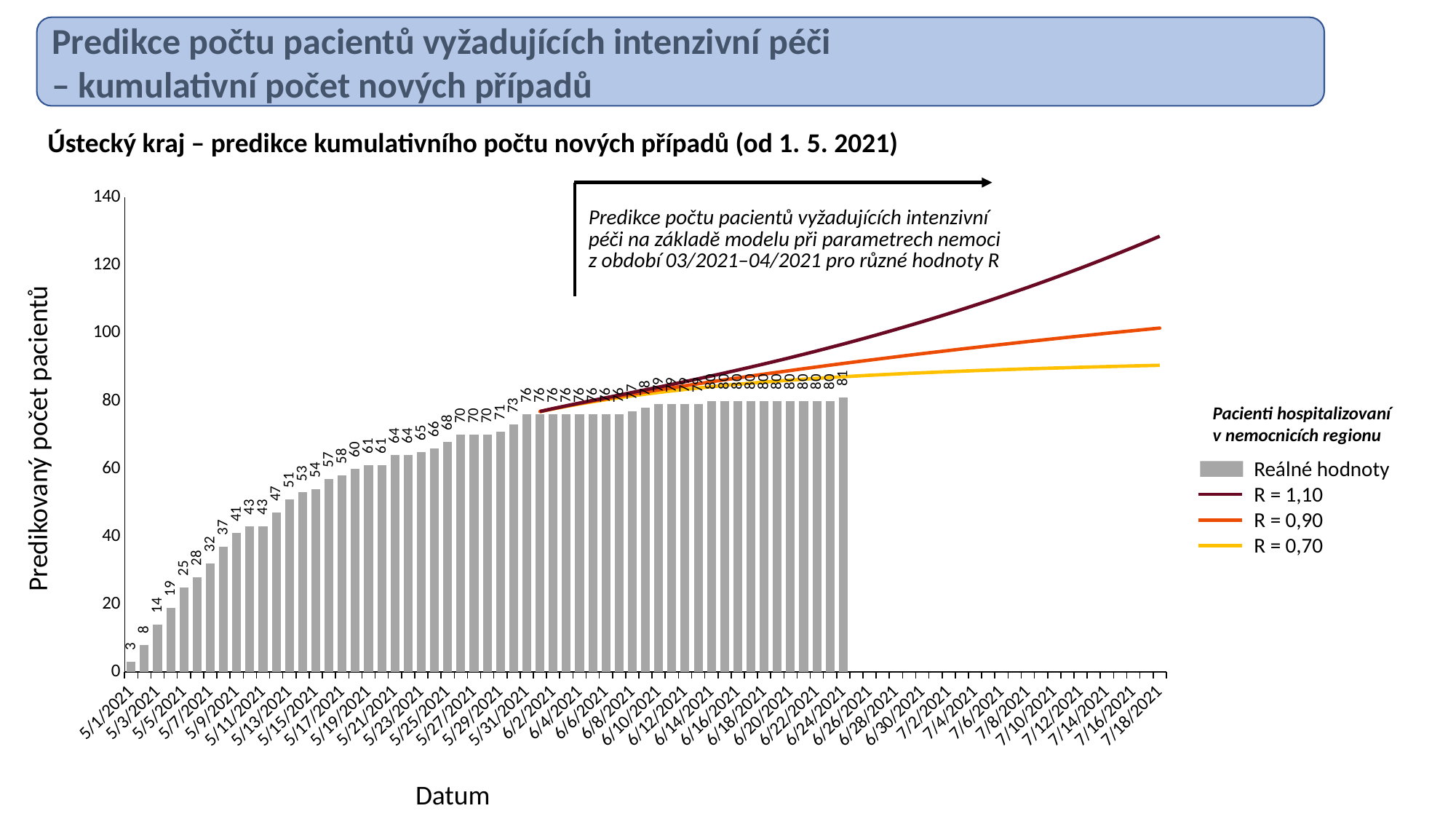

Predikce počtu pacientů vyžadujících intenzivní péči
– kumulativní počet nových případů
Ústecký kraj – predikce kumulativního počtu nových případů (od 1. 5. 2021)

### Chart

| Category |  |  |  |  |  |
|---|---|---|---|---|---|
| 44317 | 3.0 | None | None | None | None |
| 44318 | 8.0 | None | None | None | None |
| 44319 | 14.0 | None | None | None | None |
| 44320 | 19.0 | None | None | None | None |
| 44321 | 25.0 | None | None | None | None |
| 44322 | 28.0 | None | None | None | None |
| 44323 | 32.0 | None | None | None | None |
| 44324 | 37.0 | None | None | None | None |
| 44325 | 41.0 | None | None | None | None |
| 44326 | 43.0 | None | None | None | None |
| 44327 | 43.0 | None | None | None | None |
| 44328 | 47.0 | None | None | None | None |
| 44329 | 51.0 | None | None | None | None |
| 44330 | 53.0 | None | None | None | None |
| 44331 | 54.0 | None | None | None | None |
| 44332 | 57.0 | None | None | None | None |
| 44333 | 58.0 | None | None | None | None |
| 44334 | 60.0 | None | None | None | None |
| 44335 | 61.0 | None | None | None | None |
| 44336 | 61.0 | None | None | None | None |
| 44337 | 64.0 | None | None | None | None |
| 44338 | 64.0 | None | None | None | None |
| 44339 | 65.0 | None | None | None | None |
| 44340 | 66.0 | None | None | None | None |
| 44341 | 68.0 | None | None | None | None |
| 44342 | 70.0 | None | None | None | None |
| 44343 | 70.0 | None | None | None | None |
| 44344 | 70.0 | None | None | None | None |
| 44345 | 71.0 | None | None | None | None |
| 44346 | 73.0 | None | None | None | None |
| 44347 | 76.0 | None | None | None | None |
| 44348 | 76.0 | 76.86064311906162 | None | 76.87676645906856 | 76.89288979907542 |
| 44349 | 76.0 | 77.6581626623004 | None | 77.70437026287749 | 77.75102573401007 |
| 44350 | 76.0 | 78.40675102387944 | None | 78.49467184388453 | 78.58320440251633 |
| 44351 | 76.0 | 79.10536962576853 | None | 79.24523213716836 | 79.38538764159966 |
| 44352 | 76.0 | 79.75595924605499 | None | 79.95957934706026 | 80.16524888657752 |
| 44353 | 76.0 | 80.3741159013244 | None | 80.65553748881834 | 80.94369192613601 |
| 44354 | 76.0 | 80.96007964414386 | None | 81.33583386637709 | 81.72701320405636 |
| 44355 | 77.0 | 81.50806741183843 | None | 81.99506638291942 | 82.51192128845969 |
| 44356 | 78.0 | 82.02349326765338 | None | 82.6368581308862 | 83.29953696296388 |
| 44357 | 79.0 | 82.51138421690146 | None | 83.2653563589741 | 84.09340436666321 |
| 44358 | 79.0 | 82.96946768110945 | None | 83.87760522085907 | 84.89261232152359 |
| 44359 | 79.0 | 83.40386011360935 | None | 84.48041487881366 | 85.70634059920353 |
| 44360 | 79.0 | 83.81553987400304 | None | 85.07470368753438 | 86.53699143455192 |
| 44361 | 80.0 | 84.20610164207955 | None | 85.66089612299005 | 87.38415299437965 |
| 44362 | 80.0 | 84.57600981241947 | None | 86.23826448751034 | 88.24709192936918 |
| 44363 | 80.0 | 84.92510377636212 | None | 86.80509805533305 | 89.12335882179862 |
| 44364 | 80.0 | 85.25553093653551 | None | 87.36301072973052 | 90.01618594583404 |
| 44365 | 80.0 | 85.56818807812151 | None | 87.91266725476343 | 90.92675274626377 |
| 44366 | 80.0 | 85.86436140380508 | None | 88.45408383232096 | 91.85548873982778 |
| 44367 | 80.0 | 86.14660591902188 | None | 88.98905163552278 | 92.80446498505124 |
| 44368 | 80.0 | 86.41513912520473 | None | 89.51764677471797 | 93.77272469317558 |
| 44369 | 80.0 | 86.67007144773123 | None | 90.03861252458434 | 94.75910262867177 |
| 44370 | 80.0 | 86.91223194896622 | None | 90.55204722386307 | 95.76505958371742 |
| 44371 | 81.0 | 87.14271349946442 | None | 91.05897739125204 | 96.79208001161788 |
| 44372 | 0.0 | 87.36221068556426 | None | 91.55936172685249 | 97.84004916626623 |
| 44373 | 0.0 | 87.57081391049861 | None | 92.05279007689956 | 98.9082664130747 |
| 44374 | 0.0 | 87.76989842893093 | None | 92.53983293053912 | 99.99815784725891 |
| 44375 | 0.0 | 87.96023148468264 | None | 93.02122037258994 | 101.11031965681563 |
| 44376 | 0.0 | 88.14230253603682 | None | 93.4963035280231 | 102.24426088205905 |
| 44377 | 0.0 | 88.3162101858599 | None | 93.96550565346799 | 103.40141933557699 |
| 44378 | 0.0 | 88.48252819818798 | None | 94.428824875444 | 104.58130622022041 |
| 44379 | 0.0 | 88.64169929169618 | None | 94.88637547980736 | 105.78491226199337 |
| 44380 | 0.0 | 88.79448008888205 | None | 95.33821482799723 | 107.01227170409898 |
| 44381 | 0.0 | 88.9408499845496 | None | 95.78441465780543 | 108.26402970795178 |
| 44382 | 0.0 | 89.08149097989103 | None | 96.22547706624798 | 109.54055243927775 |
| 44383 | 0.0 | 89.21674853311853 | None | 96.66117165693296 | 110.84262645355545 |
| 44384 | 0.0 | 89.3473577544383 | None | 97.09149041754316 | 112.17020985017973 |
| 44385 | 0.0 | 89.47283911657021 | None | 97.5169151878582 | 113.52397887963699 |
| 44386 | 0.0 | 89.5941422062208 | None | 97.93718654988729 | 114.90386482228637 |
| 44387 | 0.0 | 89.71119003279671 | None | 98.35272692688693 | 116.31093115047831 |
| 44388 | 0.0 | 89.82411811937239 | None | 98.76327653931357 | 117.7456398109426 |
| 44389 | 0.0 | 89.93350677630062 | None | 99.16924193891177 | 119.20795441789684 |
| 44390 | 0.0 | 90.0392093135409 | None | 99.57031292691889 | 120.69893917386838 |
| 44391 | 0.0 | 90.14214401319657 | None | 99.96690524881883 | 122.21912036806047 |
| 44392 | 0.0 | 90.24182262470629 | None | 100.3591506795442 | 123.76845102376112 |
| 44393 | 0.0 | 90.33867049972685 | None | 100.74670785883045 | 125.34760968306318 |
| 44394 | 0.0 | 90.43242708374157 | None | 101.13038744991314 | 126.95744863103198 |
| 44395 | 0.0 | 90.52396600759621 | None | 101.50959572885255 | 128.59842608519168 |
|  | None | None | None | None | None |
|  | None | None | None | None | None |
|  | None | None | None | None | None |
|  | None | None | None | None | None |
|  | None | None | None | None | None |
|  | None | None | None | None | None |
|  | None | None | None | None | None |
|  | None | None | None | None | None |
|  | None | None | None | None | None |
|  | None | None | None | None | None |
|  | None | None | None | None | None |
|  | None | None | None | None | None |
|  | None | None | None | None | None |
|  | None | None | None | None | None |
|  | None | None | None | None | None |
|  | None | None | None | None | None |
|  | None | None | None | None | None |
|  | None | None | None | None | None |
|  | None | None | None | None | None |
|  | None | None | None | None | None |
|  | None | None | None | None | None |
|  | None | None | None | None | None |
|  | None | None | None | None | None |
|  | None | None | None | None | None |
|  | None | None | None | None | None |
|  | None | None | None | None | None |
|  | None | None | None | None | None |
|  | None | None | None | None | None |
|  | None | None | None | None | None |
|  | None | None | None | None | None |
|  | None | None | None | None | None |
|  | None | None | None | None | None |
|  | None | None | None | None | None |
|  | None | None | None | None | None |
|  | None | None | None | None | None |
|  | None | None | None | None | None |
|  | None | None | None | None | None |
|  | None | None | None | None | None |
|  | None | None | None | None | None |
|  | None | None | None | None | None |
|  | None | None | None | None | None |
|  | None | None | None | None | None |
|  | None | None | None | None | None |
|  | None | None | None | None | None |
|  | None | None | None | None | None |
|  | None | None | None | None | None |
|  | None | None | None | None | None |
|  | None | None | None | None | None |
|  | None | None | None | None | None |
|  | None | None | None | None | None |
|  | None | None | None | None | None |
|  | None | None | None | None | None |
|  | None | None | None | None | None |
|  | None | None | None | None | None |
|  | None | None | None | None | None |
|  | None | None | None | None | None |
|  | None | None | None | None | None |
|  | None | None | None | None | None |
|  | None | None | None | None | None |
|  | None | None | None | None | None |
|  | None | None | None | None | None |
|  | None | None | None | None | None |
|  | None | None | None | None | None |
|  | None | None | None | None | None |
|  | None | None | None | None | None |
|  | None | None | None | None | None |
|  | None | None | None | None | None |
|  | None | None | None | None | None |
|  | None | None | None | None | None |
|  | None | None | None | None | None |
|  | None | None | None | None | None |
|  | None | None | None | None | None |
|  | None | None | None | None | None |
|  | None | None | None | None | None |
|  | None | None | None | None | None |
|  | None | None | None | None | None |
|  | None | None | None | None | None |
|  | None | None | None | None | None |
|  | None | None | None | None | None |
|  | None | None | None | None | None |
|  | None | None | None | None | None |
|  | None | None | None | None | None |
|  | None | None | None | None | None |
|  | None | None | None | None | None |
|  | None | None | None | None | None |
|  | None | None | None | None | None |
|  | None | None | None | None | None |
|  | None | None | None | None | None |
|  | None | None | None | None | None |
|  | None | None | None | None | None |
|  | None | None | None | None | None |
|  | None | None | None | None | None |
|  | None | None | None | None | None |
|  | None | None | None | None | None |
|  | None | None | None | None | None |
|  | None | None | None | None | None |
|  | None | None | None | None | None |
|  | None | None | None | None | None |
|  | None | None | None | None | None |
|  | None | None | None | None | None |
|  | None | None | None | None | None |
|  | None | None | None | None | None |
| Predikce počtu pacientů vyžadujících intenzivní péči na základě modelu při parametrech nemoci z období 03/2021–04/2021 pro různé hodnoty R |
| --- |
Pacienti hospitalizovaní v nemocnicích regionu
Predikovaný počet pacientů
Reálné hodnoty
R = 1,10
R = 0,90
R = 0,70

Datum